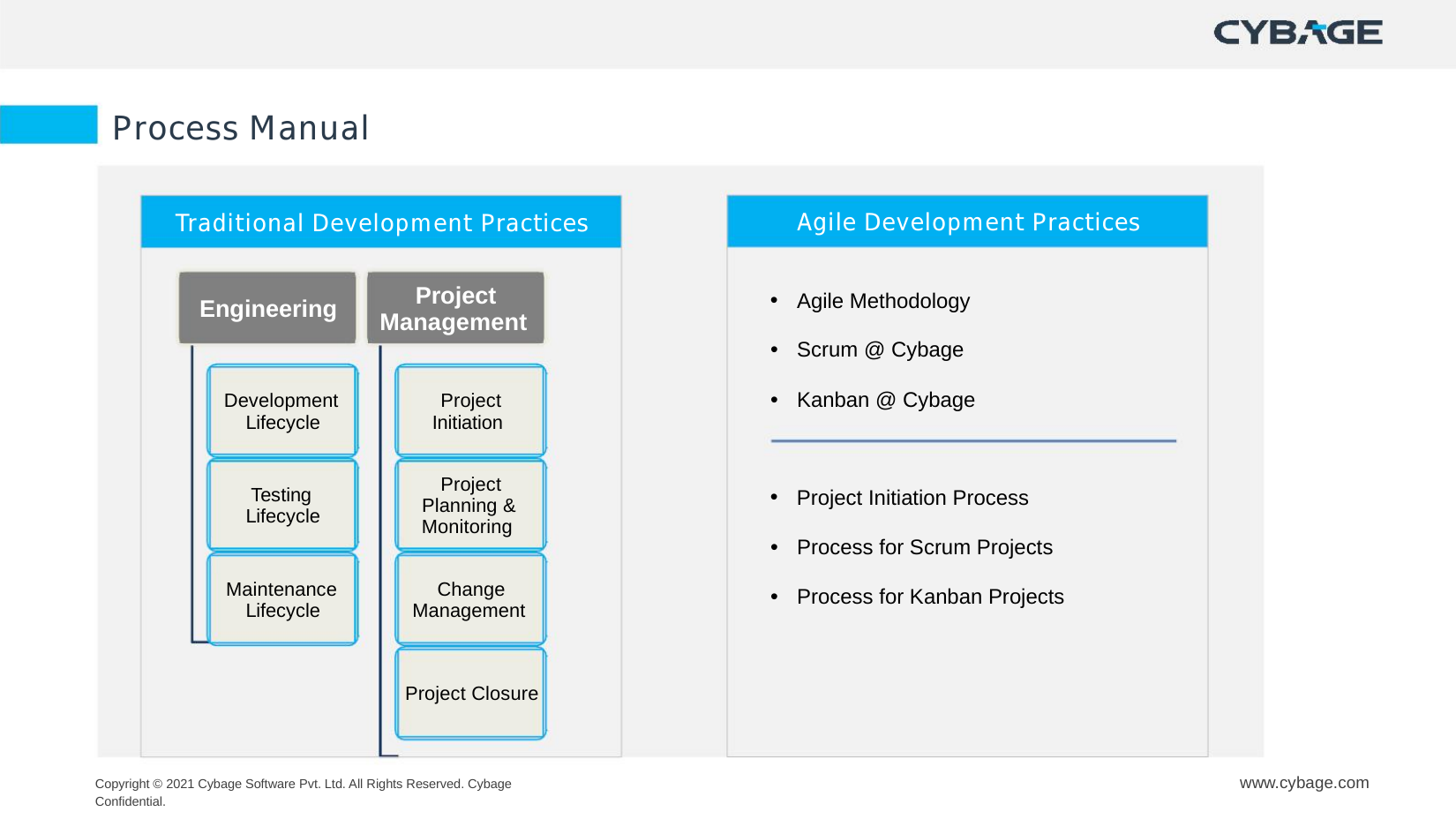

Process Manual
Agile Development Practices
Traditional Development Practices
Project
Agile Methodology
•
Engineering
Management
• Scrum @ Cybage
• Kanban @ Cybage
Development
Lifecycle
Project
Initiation
Project
Testing
Project Initiation Process
•
Planning &
Monitoring
Lifecycle
• Process for Scrum Projects
• Process for Kanban Projects
Maintenance
Lifecycle
Change
Management
Project Closure
www.cybage.com
Copyright © 2021 Cybage Software Pvt. Ltd. All Rights Reserved. Cybage Confidential.